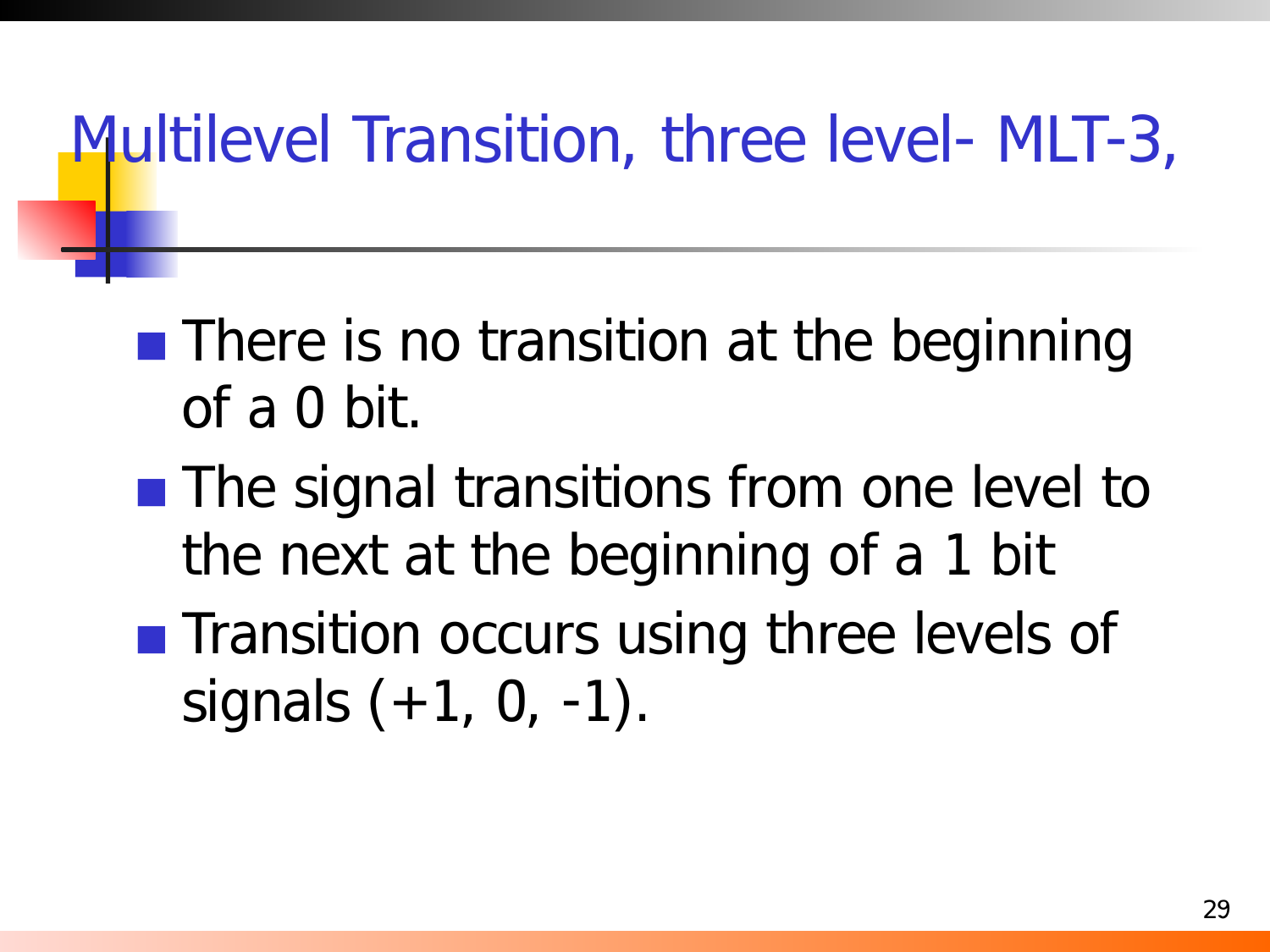

Multilevel Transition, three level- MLT-3,
There is no transition at the beginning of a 0 bit.
The signal transitions from one level to the next at the beginning of a 1 bit
Transition occurs using three levels of signals (+1, 0, -1).

29